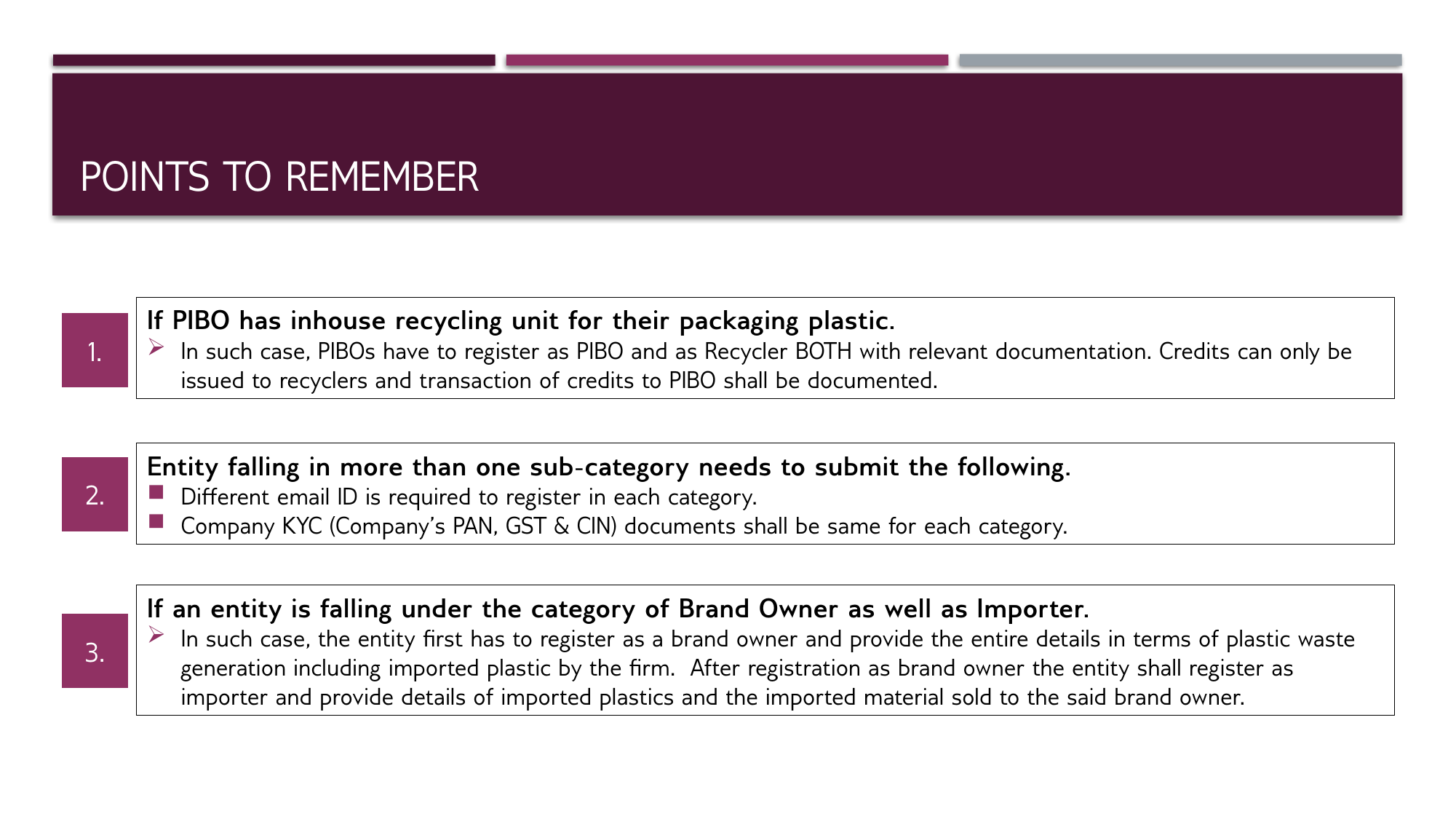

# POINTS TO REMEMBER
If PIBO has inhouse recycling unit for their packaging plastic.
In such case, PIBOs have to register as PIBO and as Recycler BOTH with relevant documentation. Credits can only be issued to recyclers and transaction of credits to PIBO shall be documented.
1.
Entity falling in more than one sub-category needs to submit the following.
Different email ID is required to register in each category.
Company KYC (Company’s PAN, GST & CIN) documents shall be same for each category.
2.
If an entity is falling under the category of Brand Owner as well as Importer.
In such case, the entity first has to register as a brand owner and provide the entire details in terms of plastic waste generation including imported plastic by the firm.  After registration as brand owner the entity shall register as importer and provide details of imported plastics and the imported material sold to the said brand owner.
3.